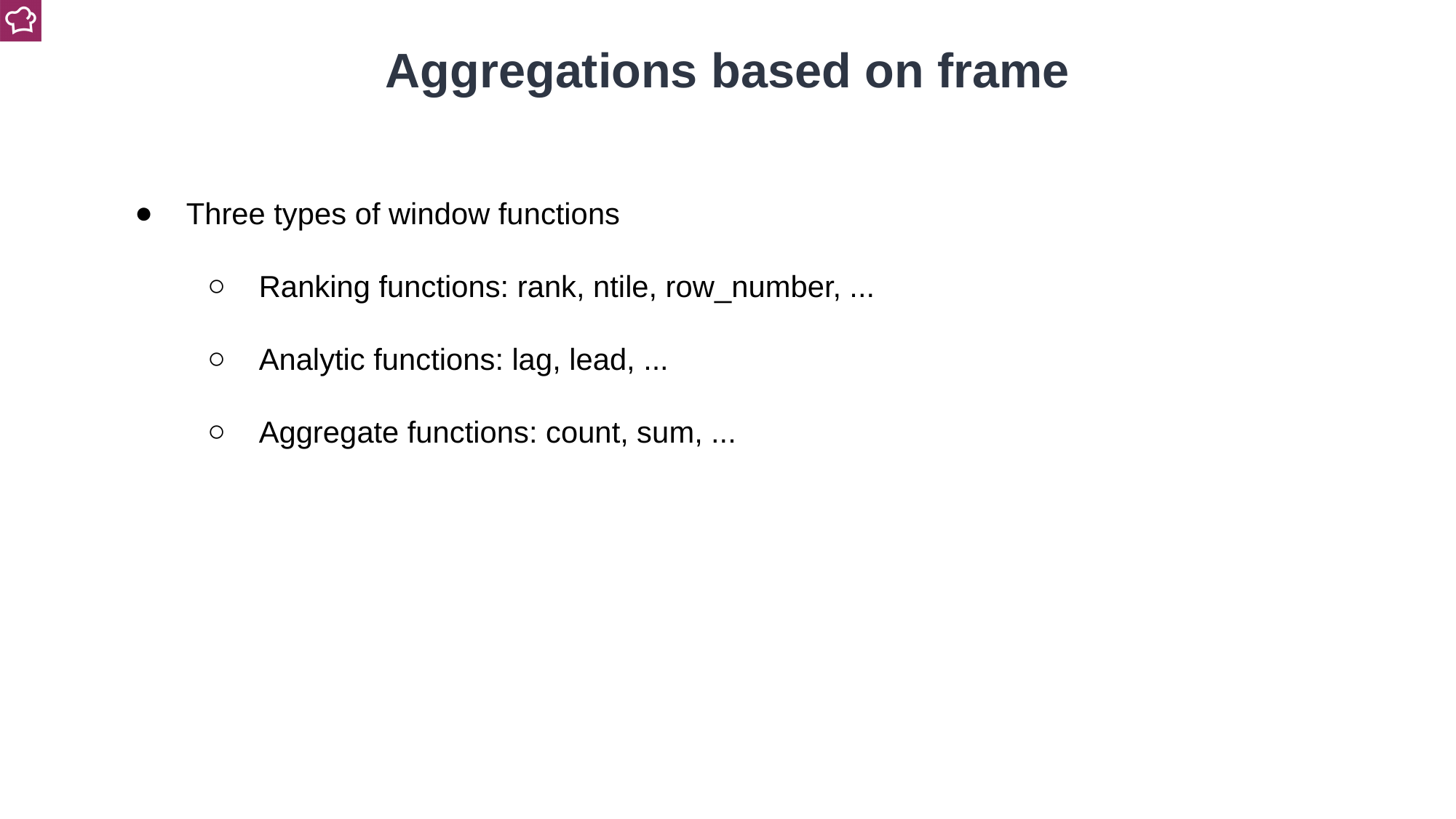

Aggregations based on frame
Three types of window functions
Ranking functions: rank, ntile, row_number, ...
Analytic functions: lag, lead, ...
Aggregate functions: count, sum, ...